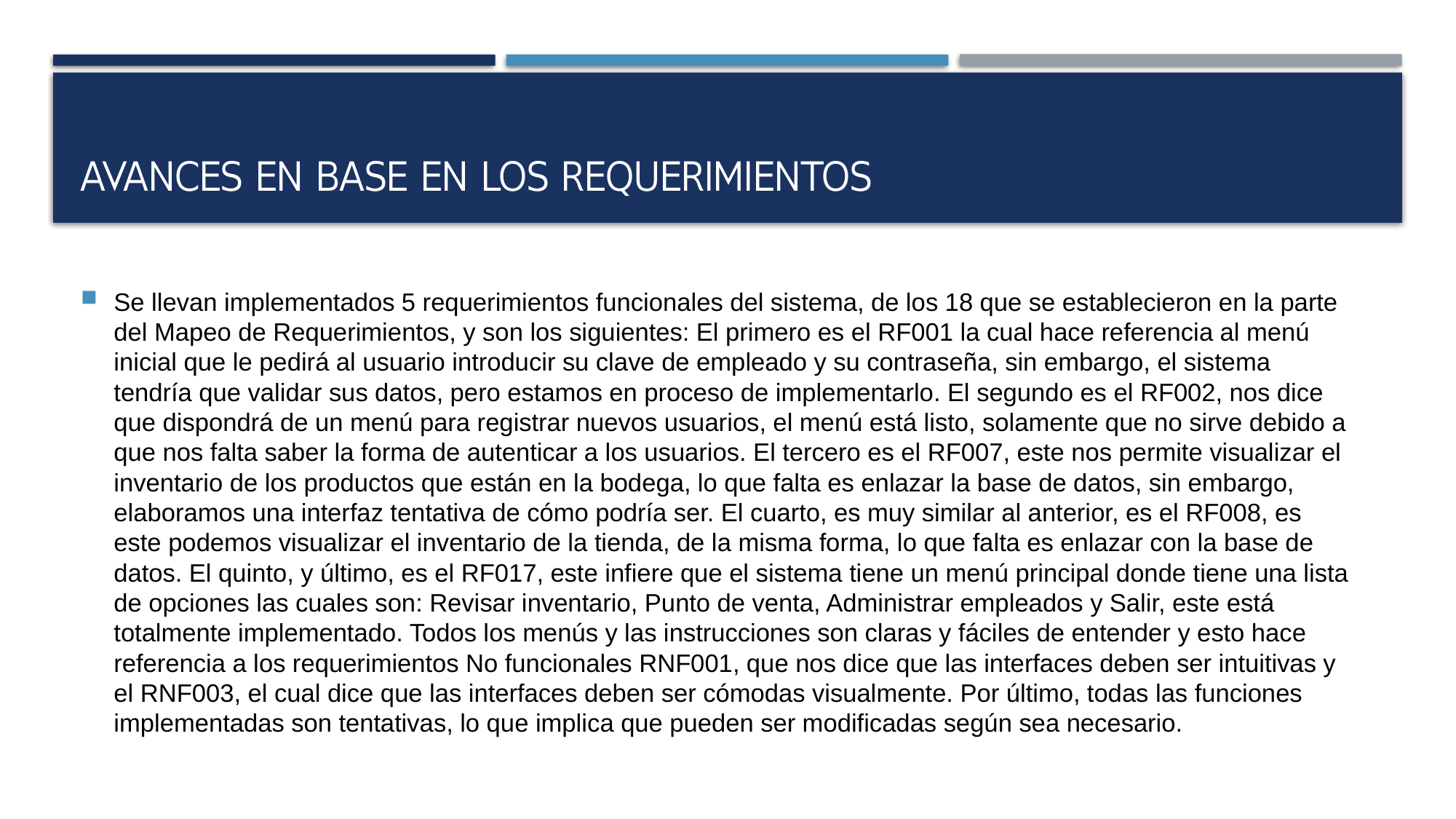

# Avances en base en los requerimientos
Se llevan implementados 5 requerimientos funcionales del sistema, de los 18 que se establecieron en la parte del Mapeo de Requerimientos, y son los siguientes: El primero es el RF001 la cual hace referencia al menú inicial que le pedirá al usuario introducir su clave de empleado y su contraseña, sin embargo, el sistema tendría que validar sus datos, pero estamos en proceso de implementarlo. El segundo es el RF002, nos dice que dispondrá de un menú para registrar nuevos usuarios, el menú está listo, solamente que no sirve debido a que nos falta saber la forma de autenticar a los usuarios. El tercero es el RF007, este nos permite visualizar el inventario de los productos que están en la bodega, lo que falta es enlazar la base de datos, sin embargo, elaboramos una interfaz tentativa de cómo podría ser. El cuarto, es muy similar al anterior, es el RF008, es este podemos visualizar el inventario de la tienda, de la misma forma, lo que falta es enlazar con la base de datos. El quinto, y último, es el RF017, este infiere que el sistema tiene un menú principal donde tiene una lista de opciones las cuales son: Revisar inventario, Punto de venta, Administrar empleados y Salir, este está totalmente implementado. Todos los menús y las instrucciones son claras y fáciles de entender y esto hace referencia a los requerimientos No funcionales RNF001, que nos dice que las interfaces deben ser intuitivas y el RNF003, el cual dice que las interfaces deben ser cómodas visualmente. Por último, todas las funciones implementadas son tentativas, lo que implica que pueden ser modificadas según sea necesario.